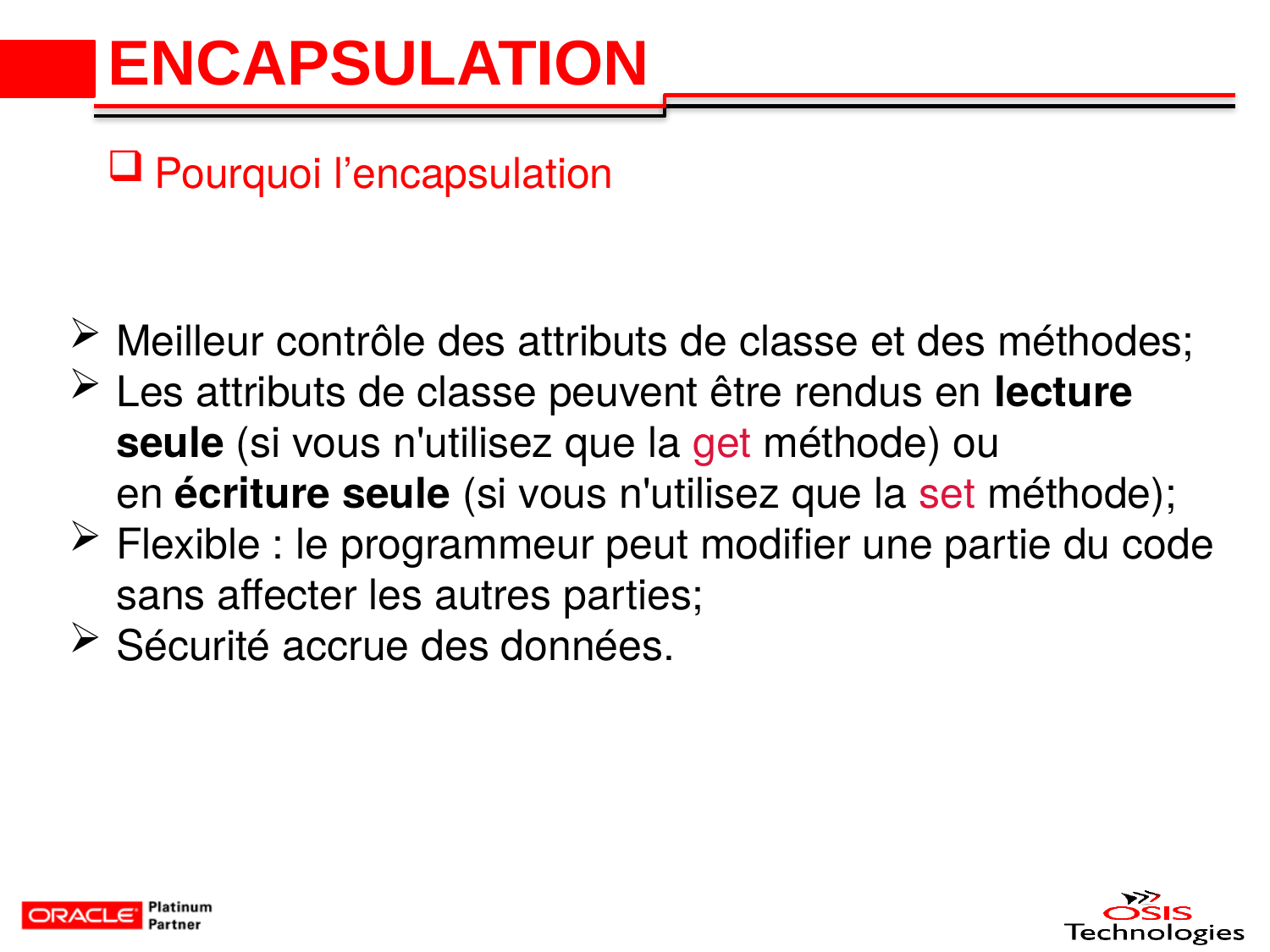

# ENCAPSULATION
Pourquoi l’encapsulation

Meilleur contrôle des attributs de classe et des méthodes;
Les attributs de classe peuvent être rendus en lecture seule (si vous n'utilisez que la get méthode) ou en écriture seule (si vous n'utilisez que la set méthode);
Flexible : le programmeur peut modifier une partie du code sans affecter les autres parties;
Sécurité accrue des données.